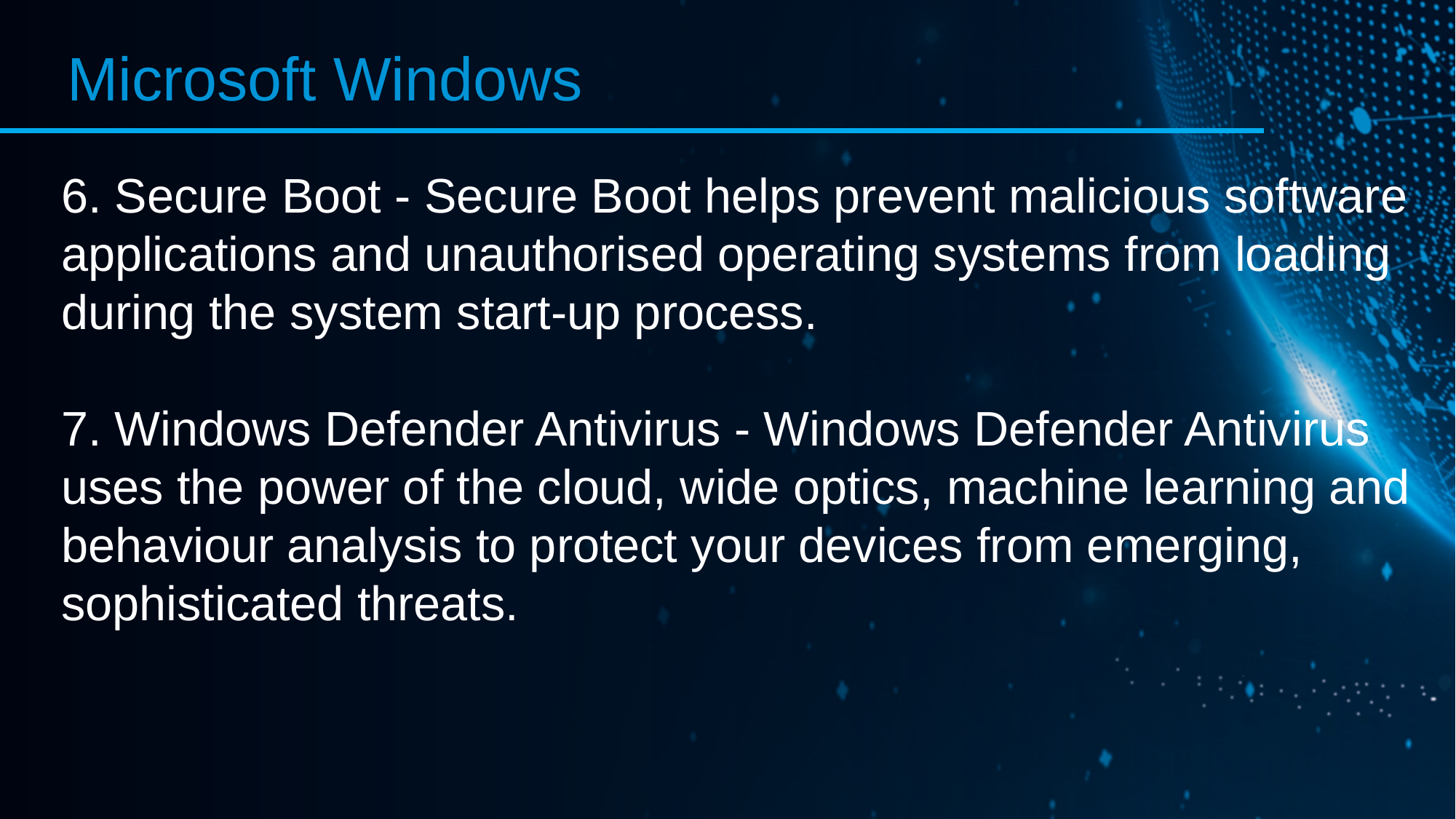

Microsoft Windows
6. Secure Boot - Secure Boot helps prevent malicious software
applications and unauthorised operating systems from loading
during the system start-up process.

7. Windows Defender Antivirus - Windows Defender Antivirus
uses the power of the cloud, wide optics, machine learning and
behaviour analysis to protect your devices from emerging,
sophisticated threats.